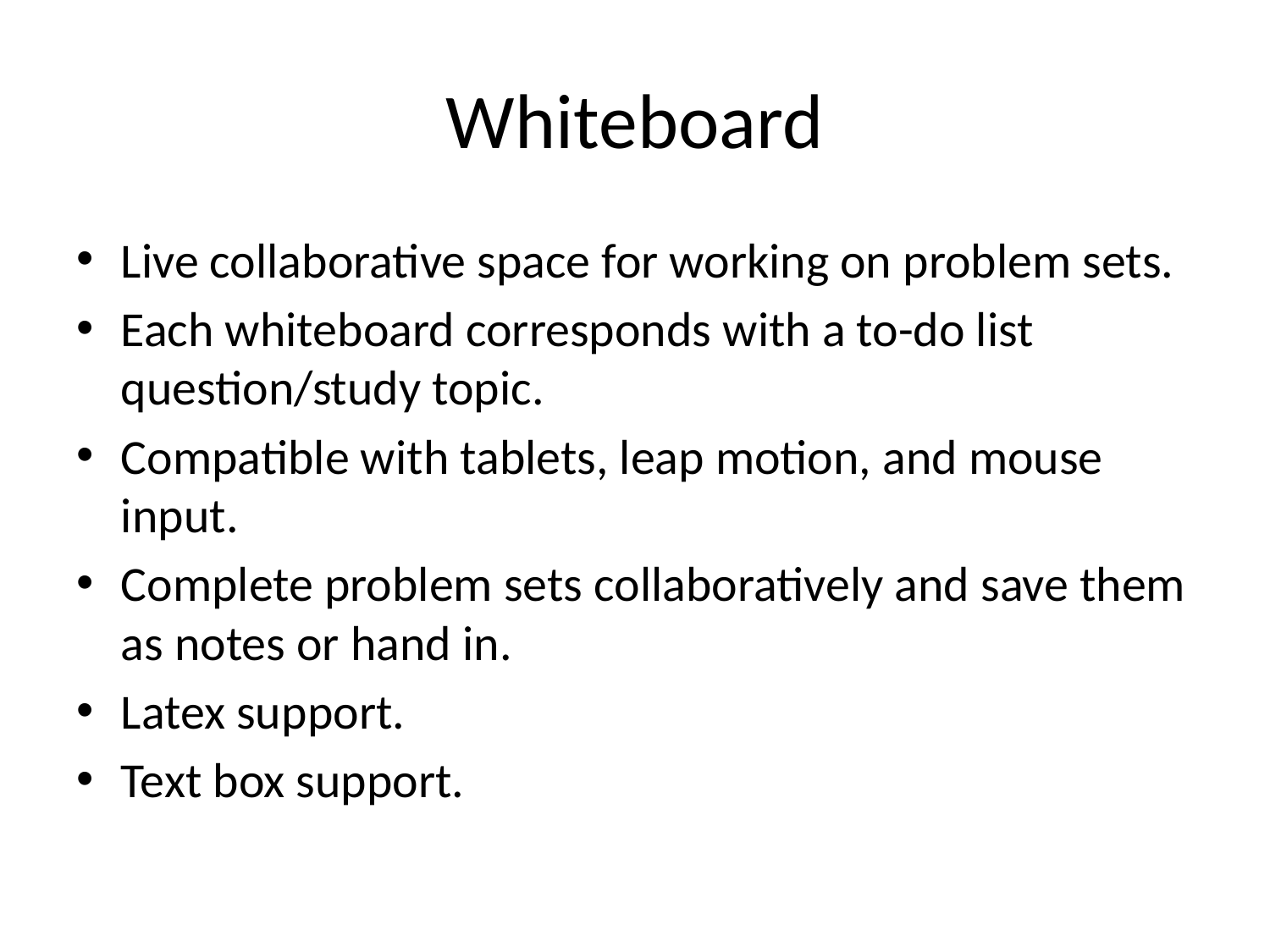

# Whiteboard
Live collaborative space for working on problem sets.
Each whiteboard corresponds with a to-do list question/study topic.
Compatible with tablets, leap motion, and mouse input.
Complete problem sets collaboratively and save them as notes or hand in.
Latex support.
Text box support.